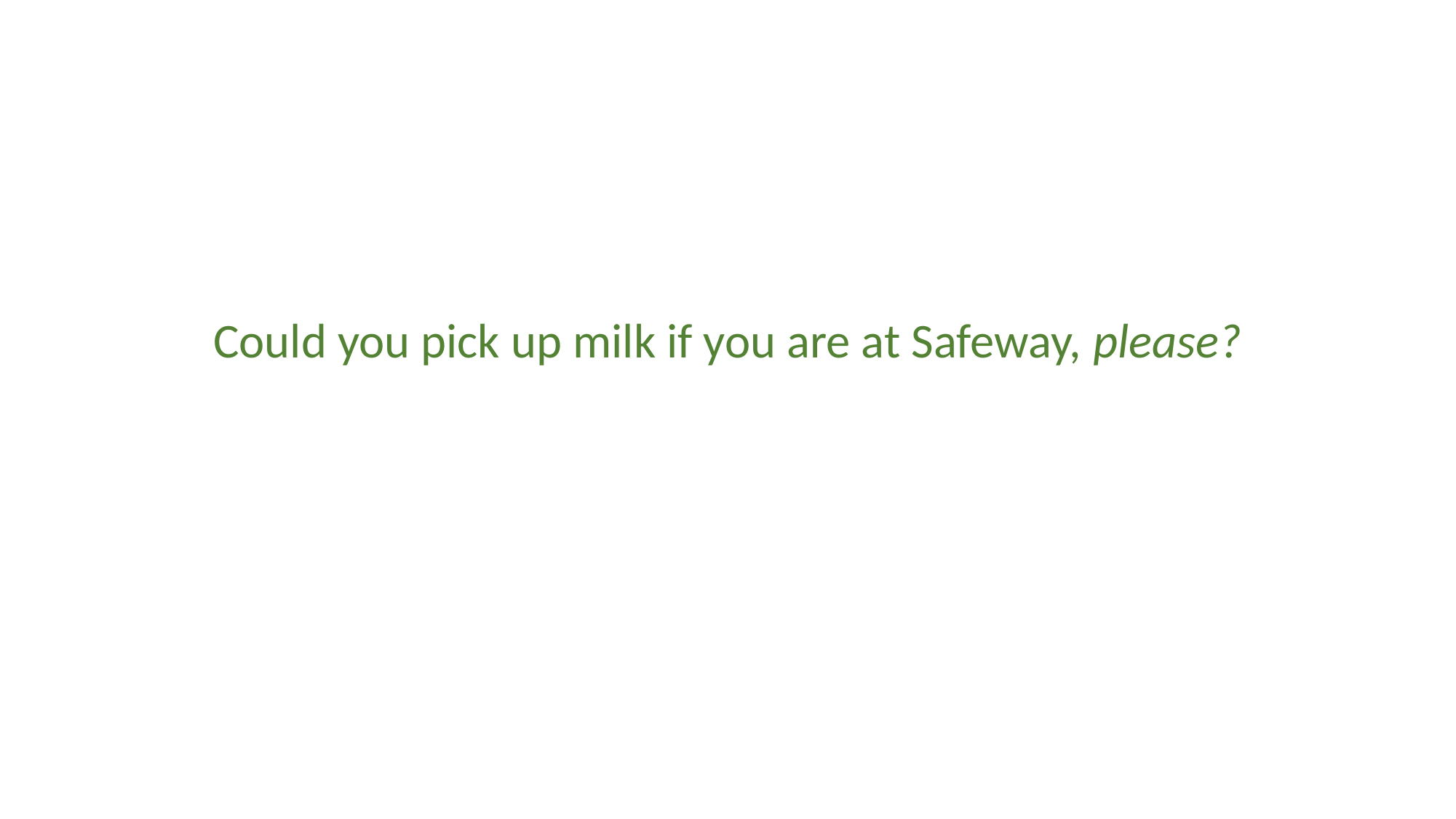

Could you pick up milk if you are at Safeway, please?